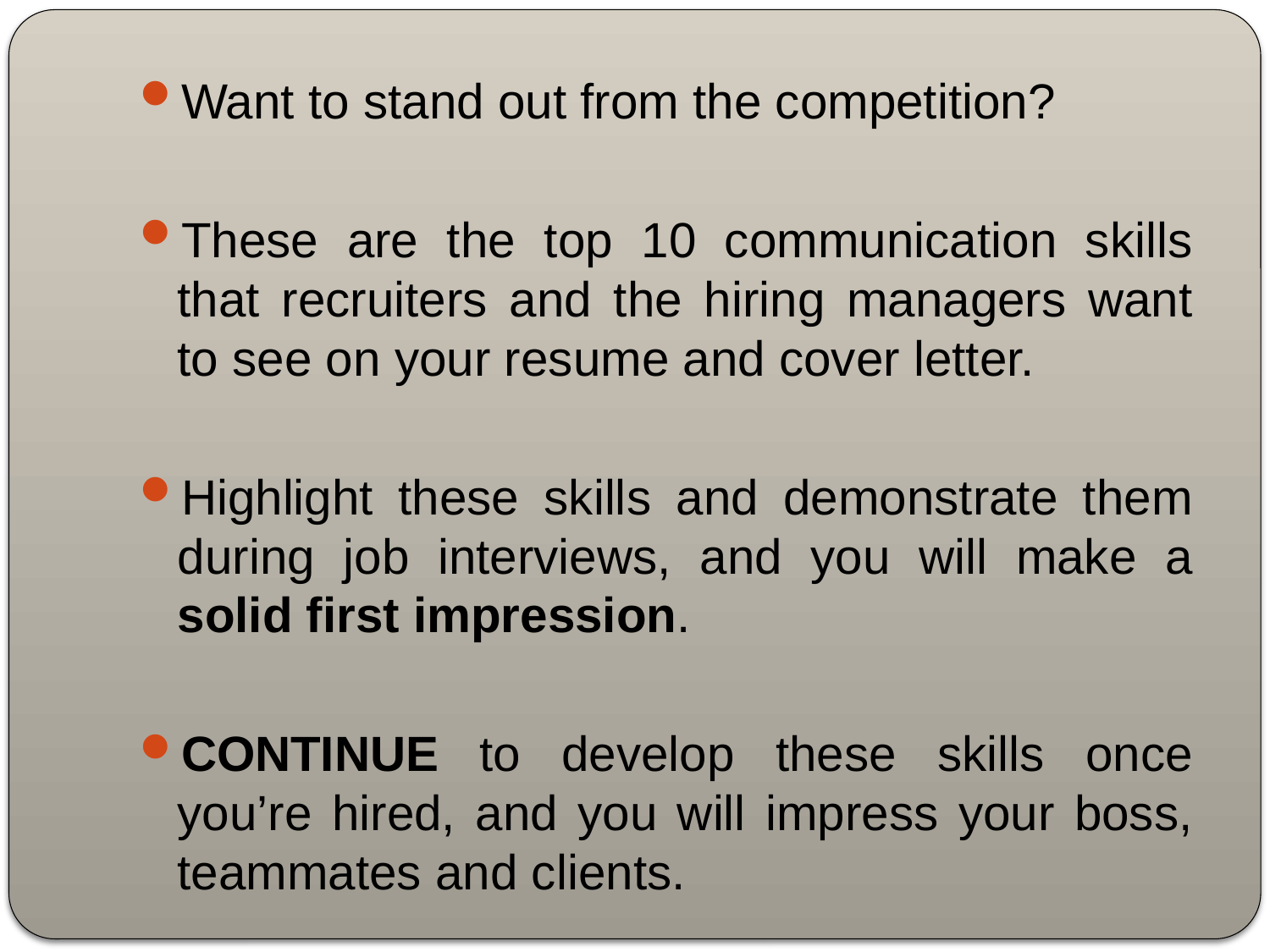

#
Want to stand out from the competition?

These are the top 10 communication skills that recruiters and the hiring managers want to see on your resume and cover letter.

Highlight these skills and demonstrate them during job interviews, and you will make a solid first impression.

CONTINUE to develop these skills once you’re hired, and you will impress your boss, teammates and clients.